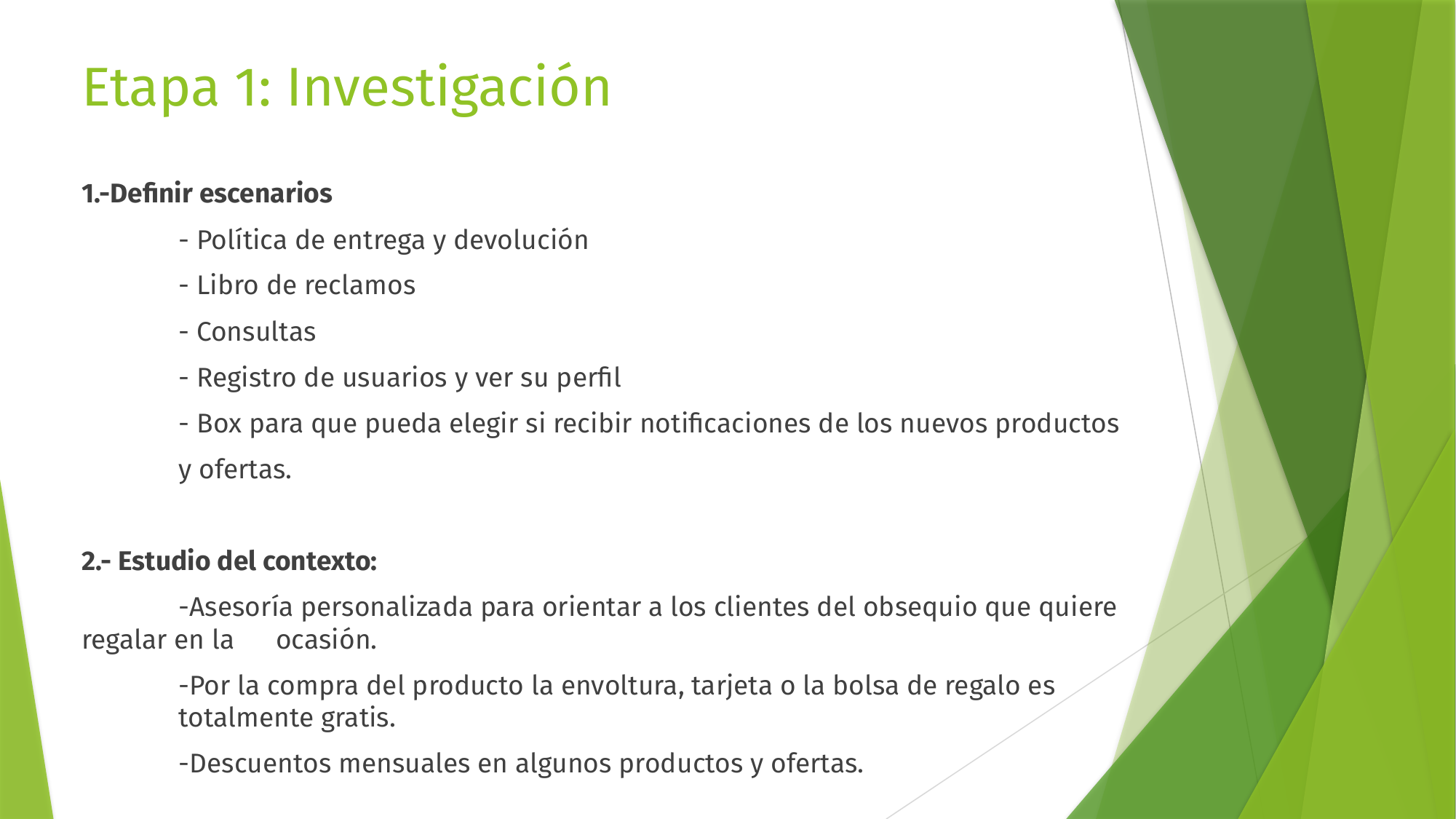

# Etapa 1: Investigación

1.-Definir escenarios
	- Política de entrega y devolución
	- Libro de reclamos
	- Consultas
	- Registro de usuarios y ver su perfil
	- Box para que pueda elegir si recibir notificaciones de los nuevos productos
	y ofertas.

2.- Estudio del contexto:
	-Asesoría personalizada para orientar a los clientes del obsequio que quiere 	  	regalar en la 	ocasión.
	-Por la compra del producto la envoltura, tarjeta o la bolsa de regalo es  	  	  	totalmente gratis.
	-Descuentos mensuales en algunos productos y ofertas.